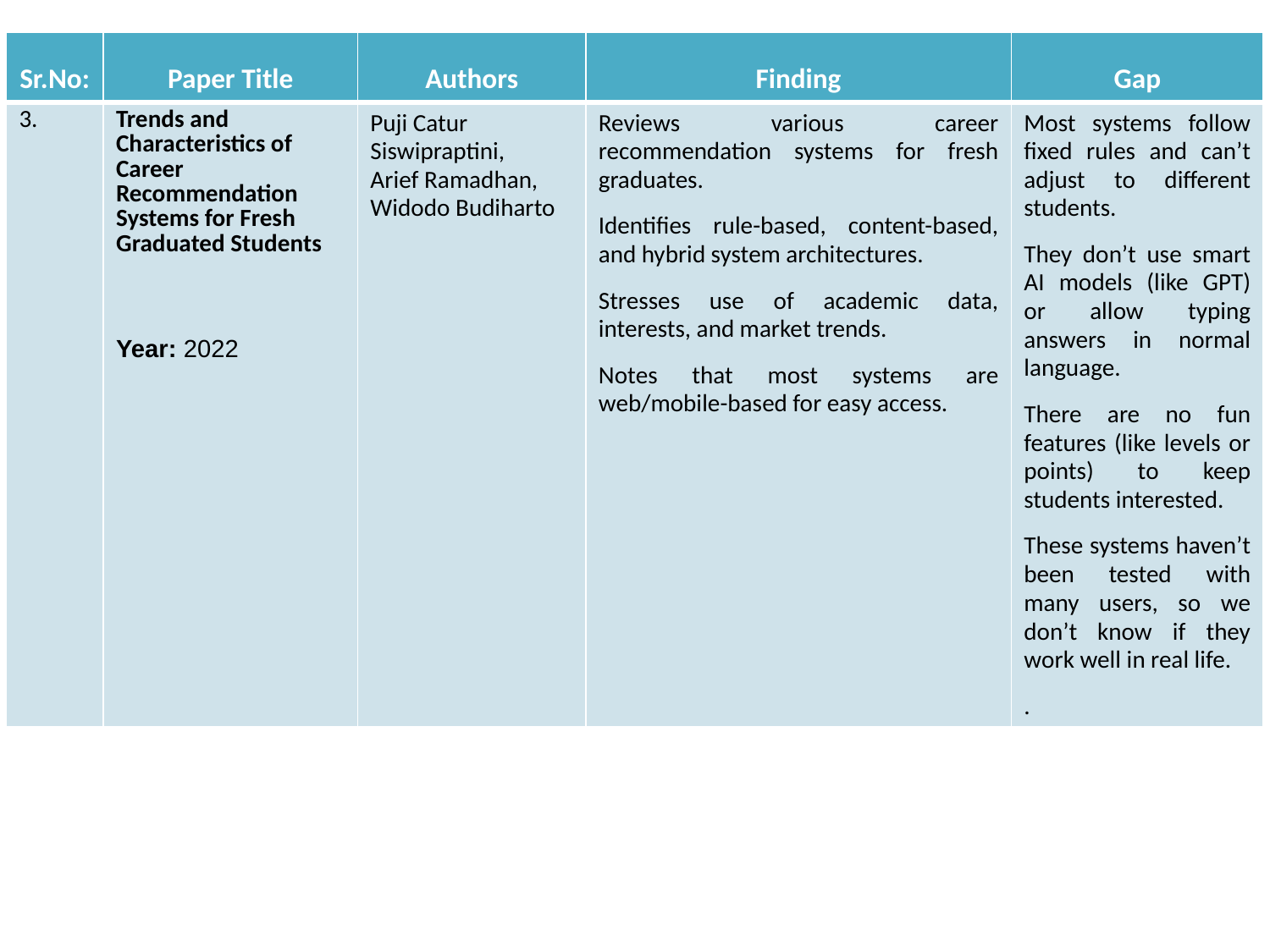

| Sr.No: | Paper Title | Authors | Finding | Gap |
| --- | --- | --- | --- | --- |
| 3. | Trends and Characteristics of Career Recommendation Systems for Fresh Graduated Students Year: 2022 | Puji Catur Siswipraptini, Arief Ramadhan, Widodo Budiharto | Reviews various career recommendation systems for fresh graduates. Identifies rule-based, content-based, and hybrid system architectures. Stresses use of academic data, interests, and market trends. Notes that most systems are web/mobile-based for easy access. | Most systems follow fixed rules and can’t adjust to different students. They don’t use smart AI models (like GPT) or allow typing answers in normal language. There are no fun features (like levels or points) to keep students interested. These systems haven’t been tested with many users, so we don’t know if they work well in real life. . |